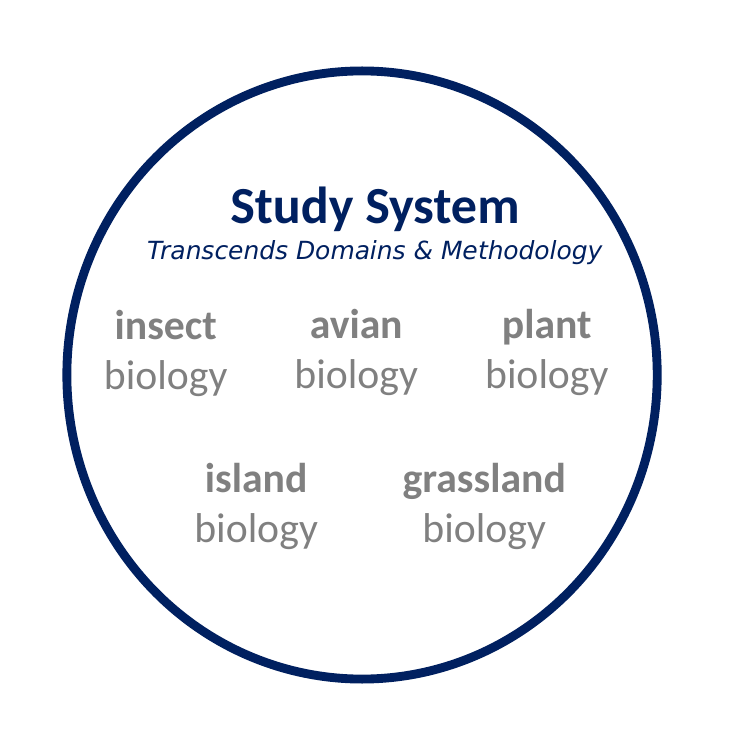

Study System
Transcends Domains & Methodology
plant
biology
avian
biology
insect
biology
island
biology
grassland
biology